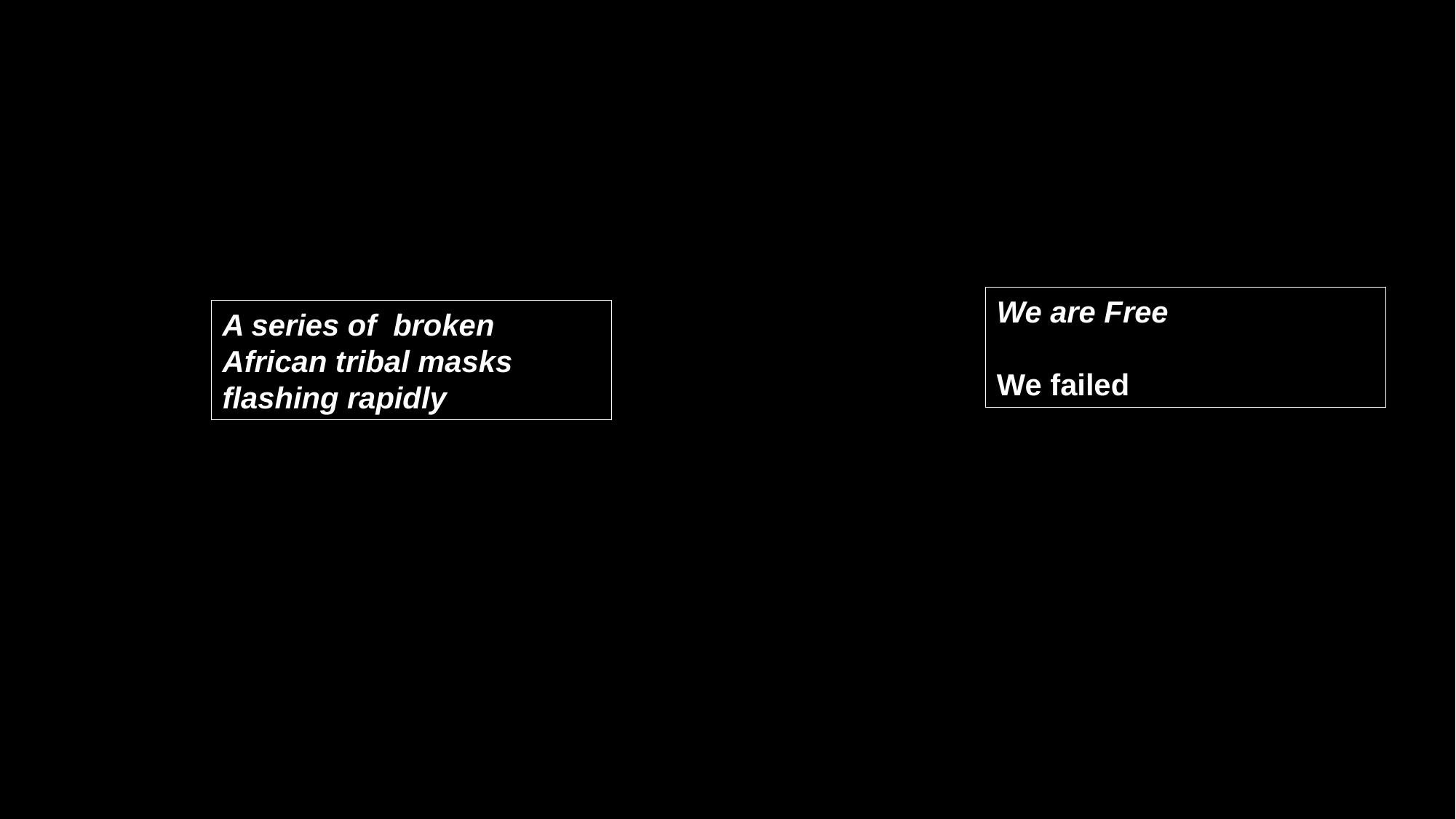

We are Free

We failed
A series of  broken African tribal masks flashing rapidly